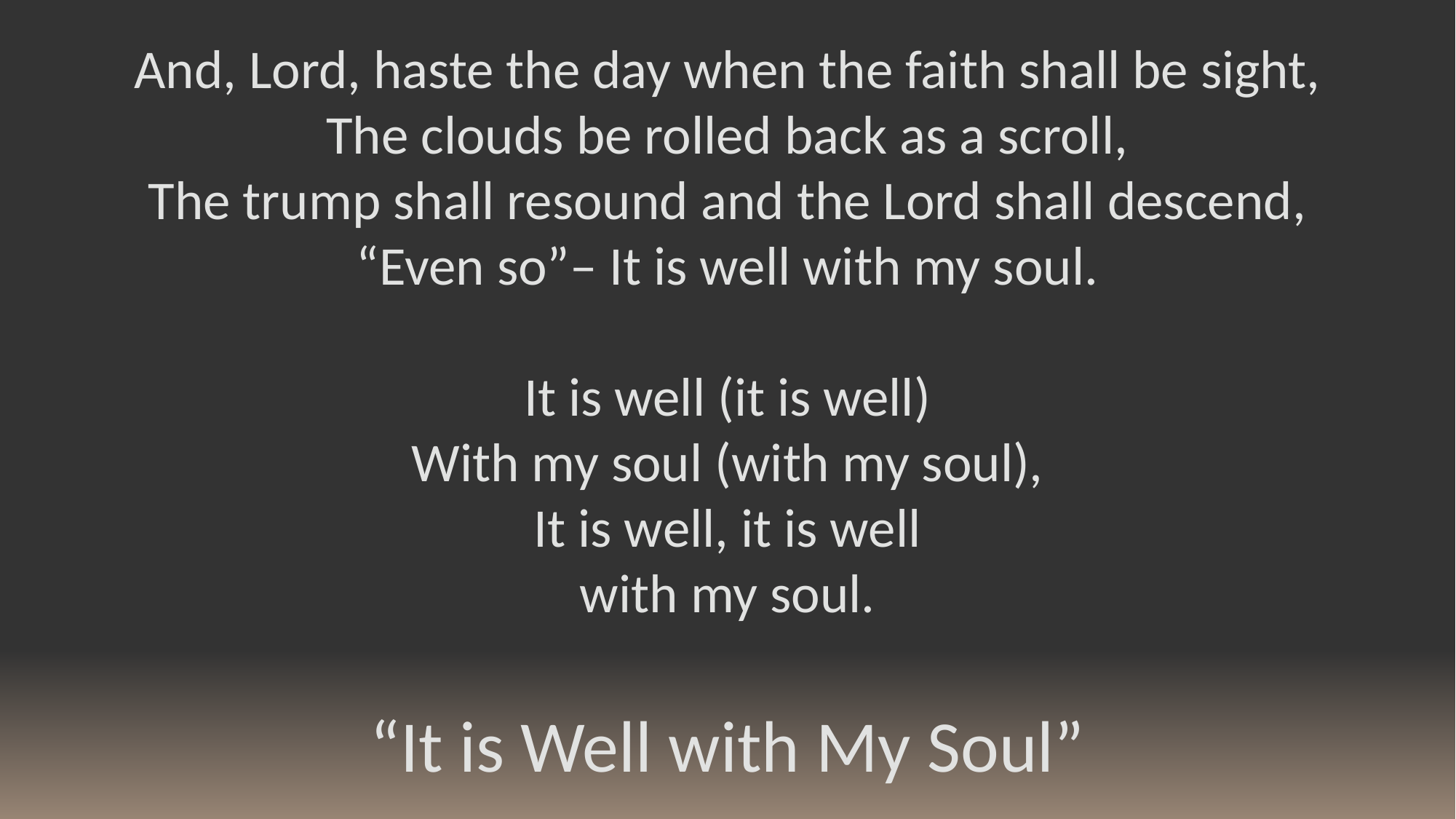

And, Lord, haste the day when the faith shall be sight,
The clouds be rolled back as a scroll,
The trump shall resound and the Lord shall descend,
“Even so”– It is well with my soul.

It is well (it is well)
With my soul (with my soul),
It is well, it is well
with my soul.

“It is Well with My Soul”